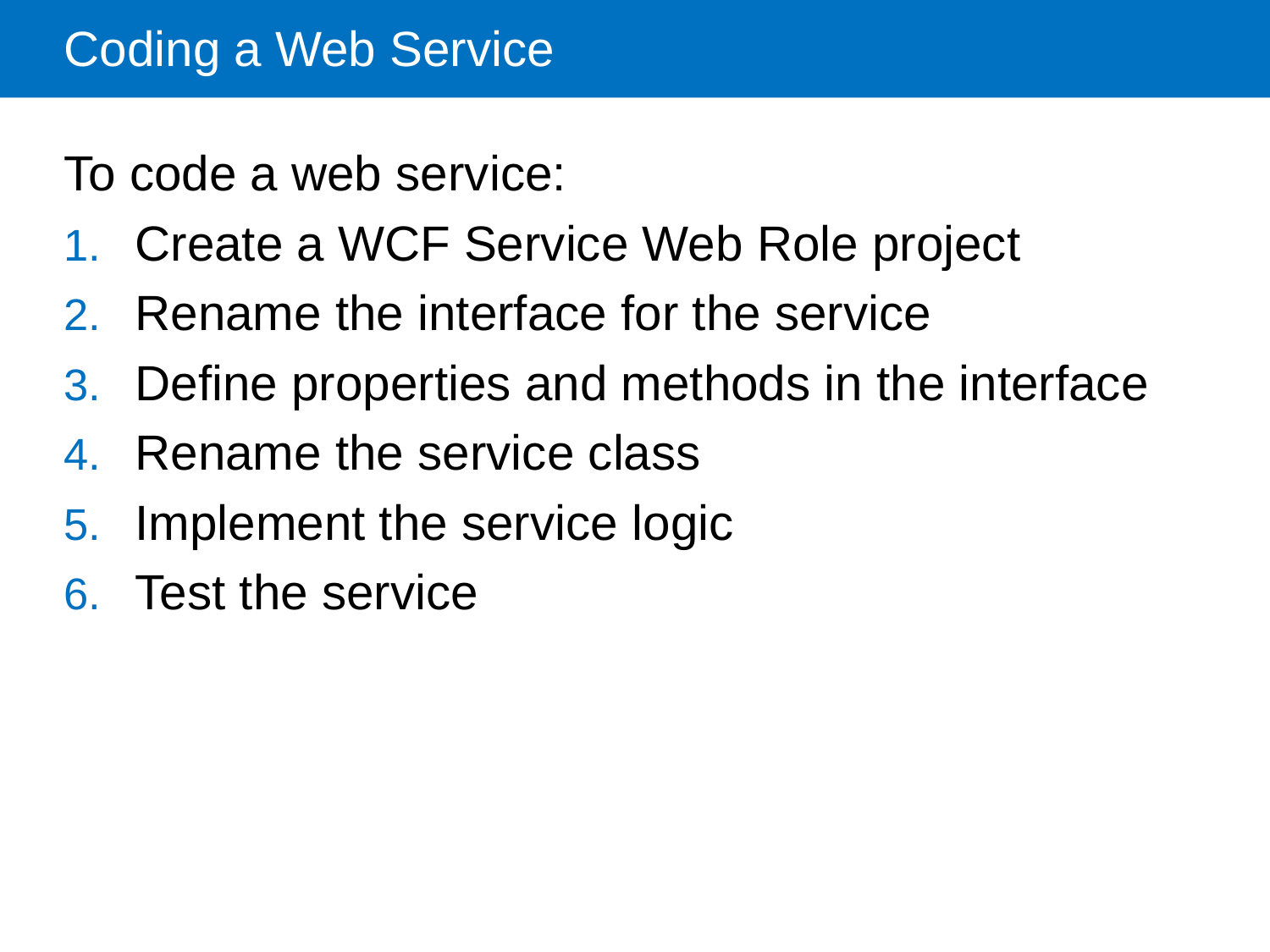

# Coding a Web Service
To code a web service:
Create a WCF Service Web Role project
Rename the interface for the service
Define properties and methods in the interface
Rename the service class
Implement the service logic
Test the service